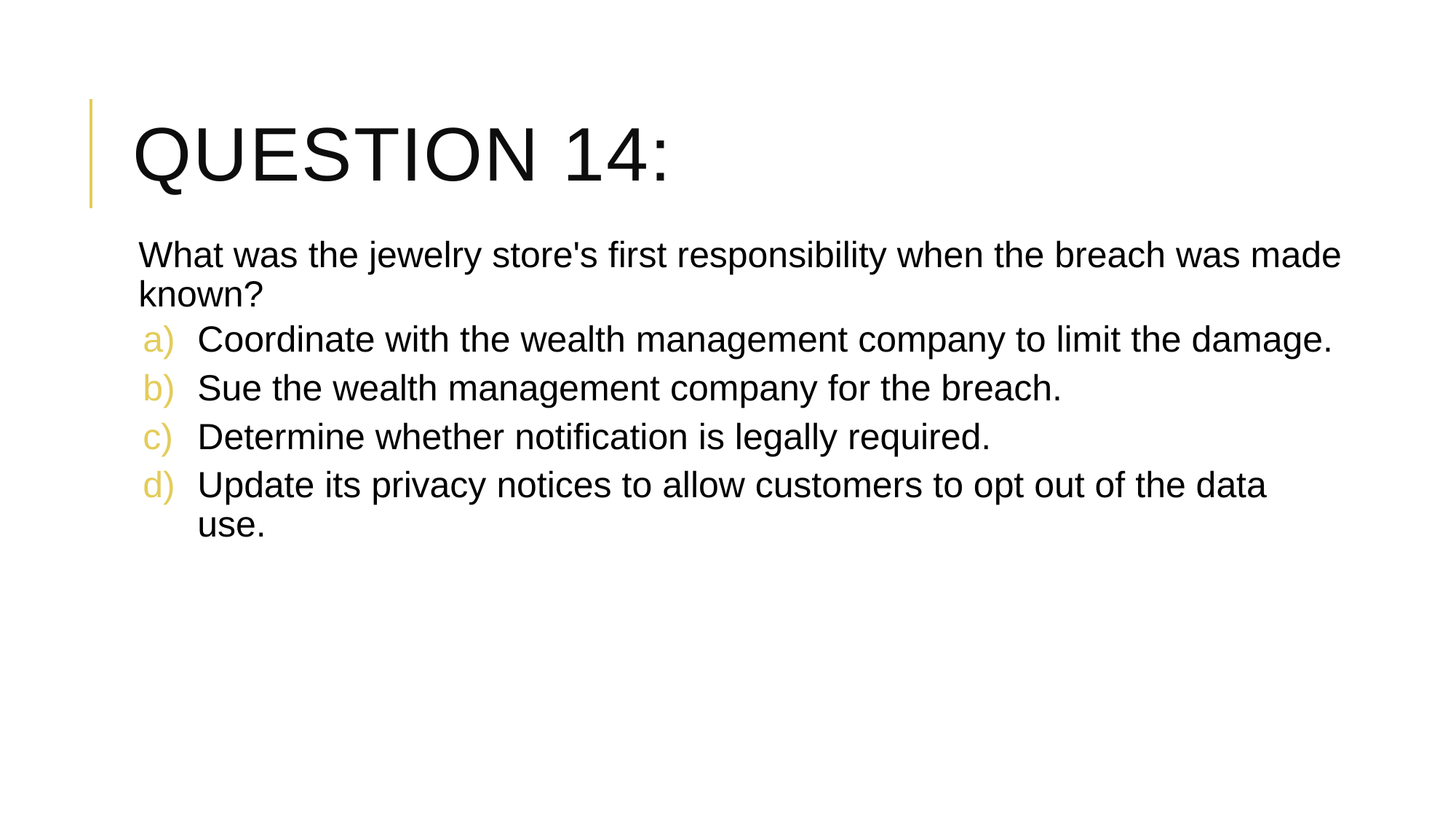

# Question 14:
What was the jewelry store's first responsibility when the breach was made known?
Coordinate with the wealth management company to limit the damage.
Sue the wealth management company for the breach.
Determine whether notification is legally required.
Update its privacy notices to allow customers to opt out of the data use.